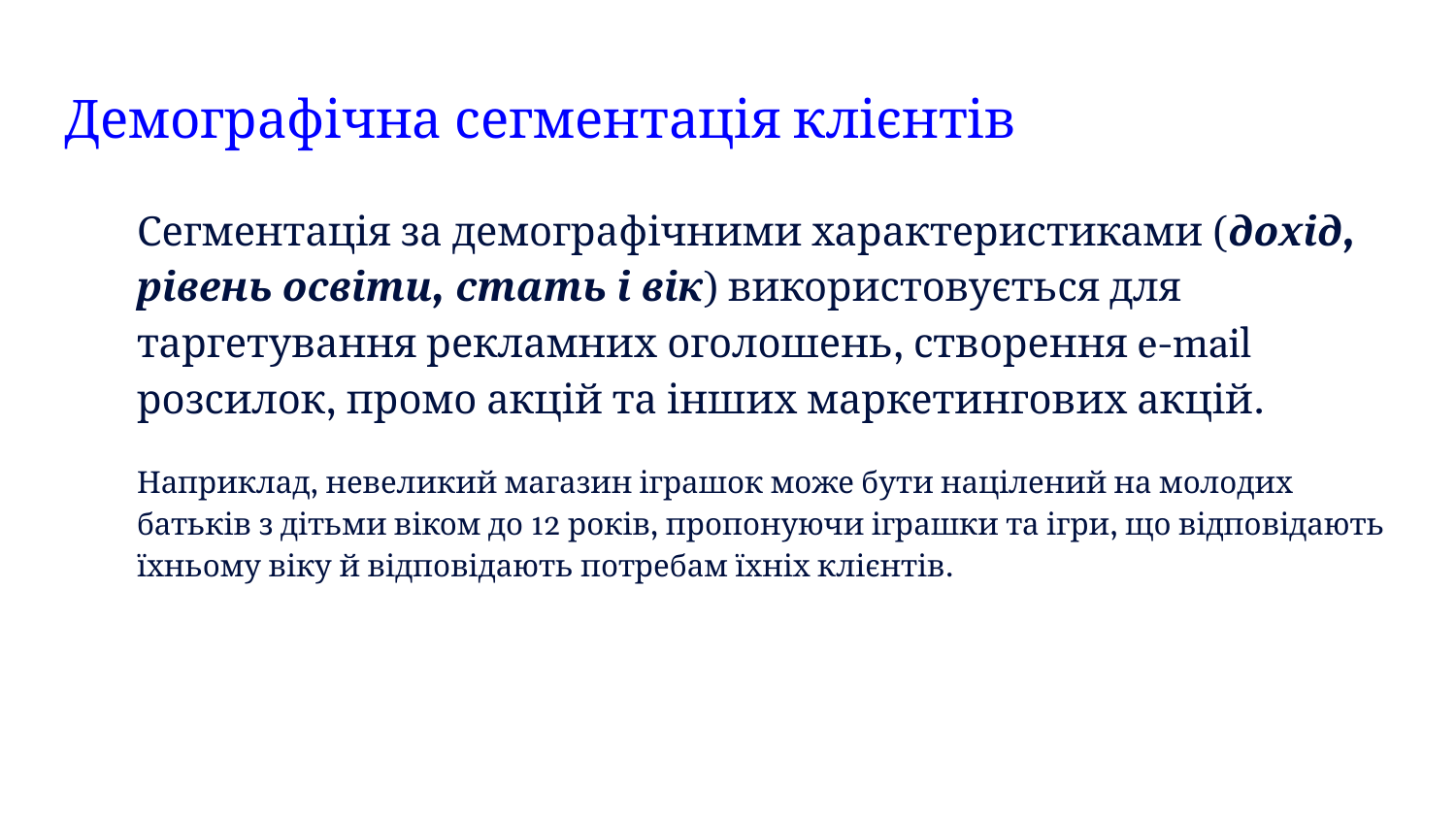

# Демографічна сегментація клієнтів
Сегментація за демографічними характеристиками (дохід, рівень освіти, стать і вік) використовується для таргетування рекламних оголошень, створення e-mail розсилок, промо акцій та інших маркетингових акцій.
Наприклад, невеликий магазин іграшок може бути націлений на молодих батьків з дітьми віком до 12 років, пропонуючи іграшки та ігри, що відповідають їхньому віку й відповідають потребам їхніх клієнтів.